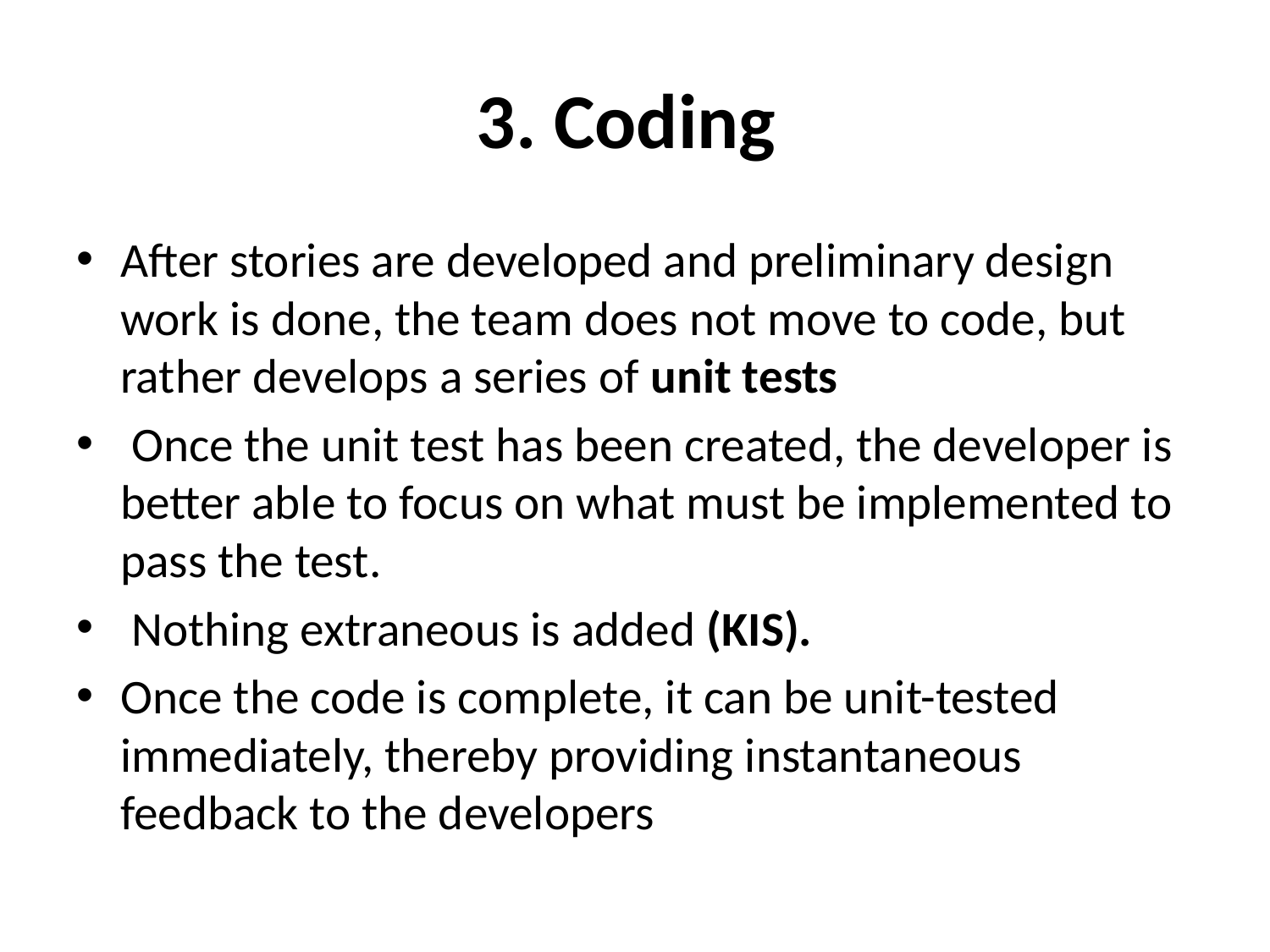

# 3. Coding
After stories are developed and preliminary design work is done, the team does not move to code, but rather develops a series of unit tests
 Once the unit test has been created, the developer is better able to focus on what must be implemented to pass the test.
 Nothing extraneous is added (KIS).
Once the code is complete, it can be unit-tested immediately, thereby providing instantaneous feedback to the developers